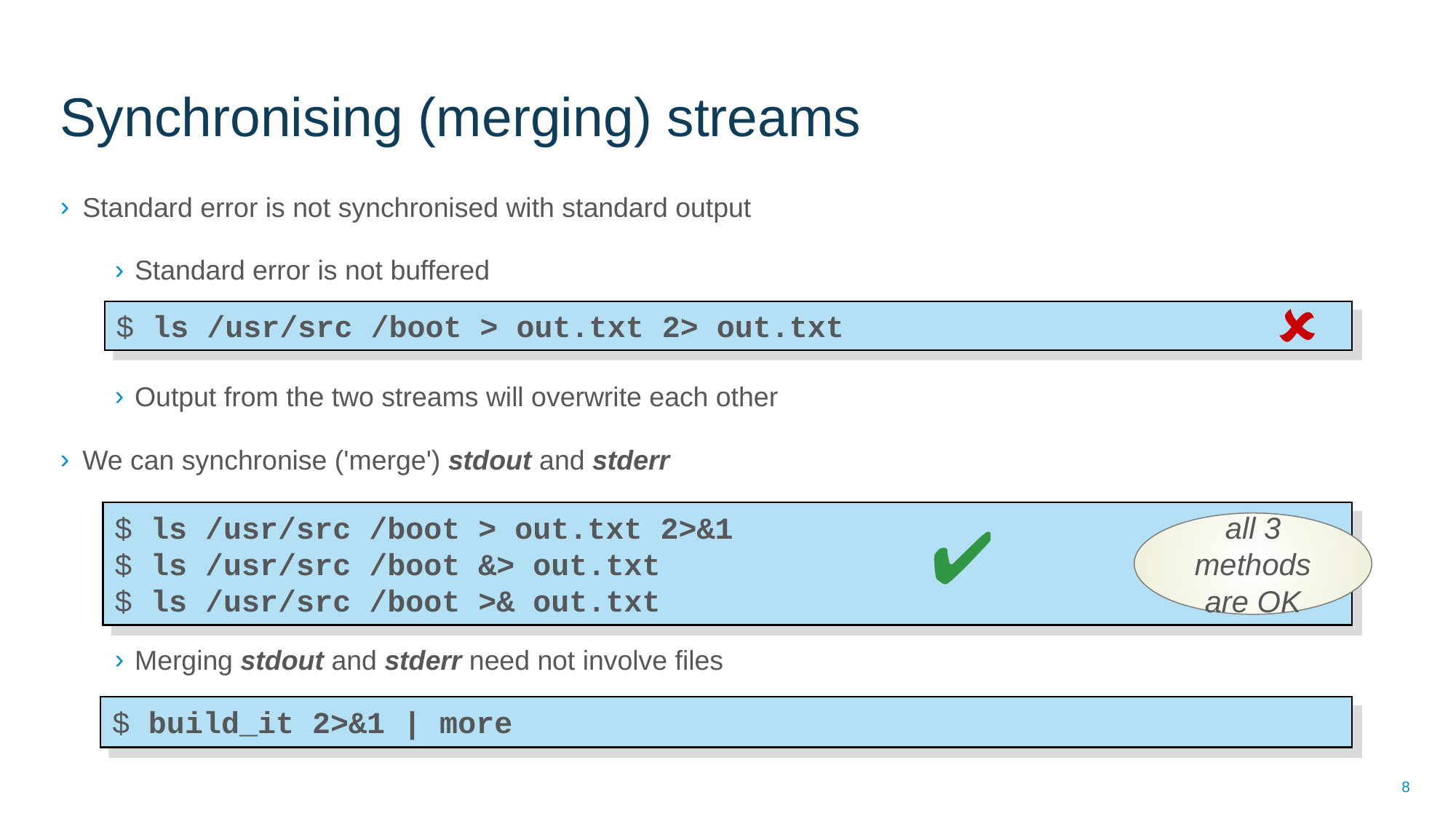

# Synchronising (merging) streams
Standard error is not synchronised with standard output
Standard error is not buffered

Output from the two streams will overwrite each other
We can synchronise ('merge') stdout and stderr
Both streams go to the same file, and use the same buffer

Merging stdout and stderr need not involve files
🗶
$ ls /usr/src /boot > out.txt 2> out.txt
$ ls /usr/src /boot > out.txt 2>&1
$ ls /usr/src /boot &> out.txt
$ ls /usr/src /boot >& out.txt
✔
all 3 methods
are OK
$ build_it 2>&1 | more